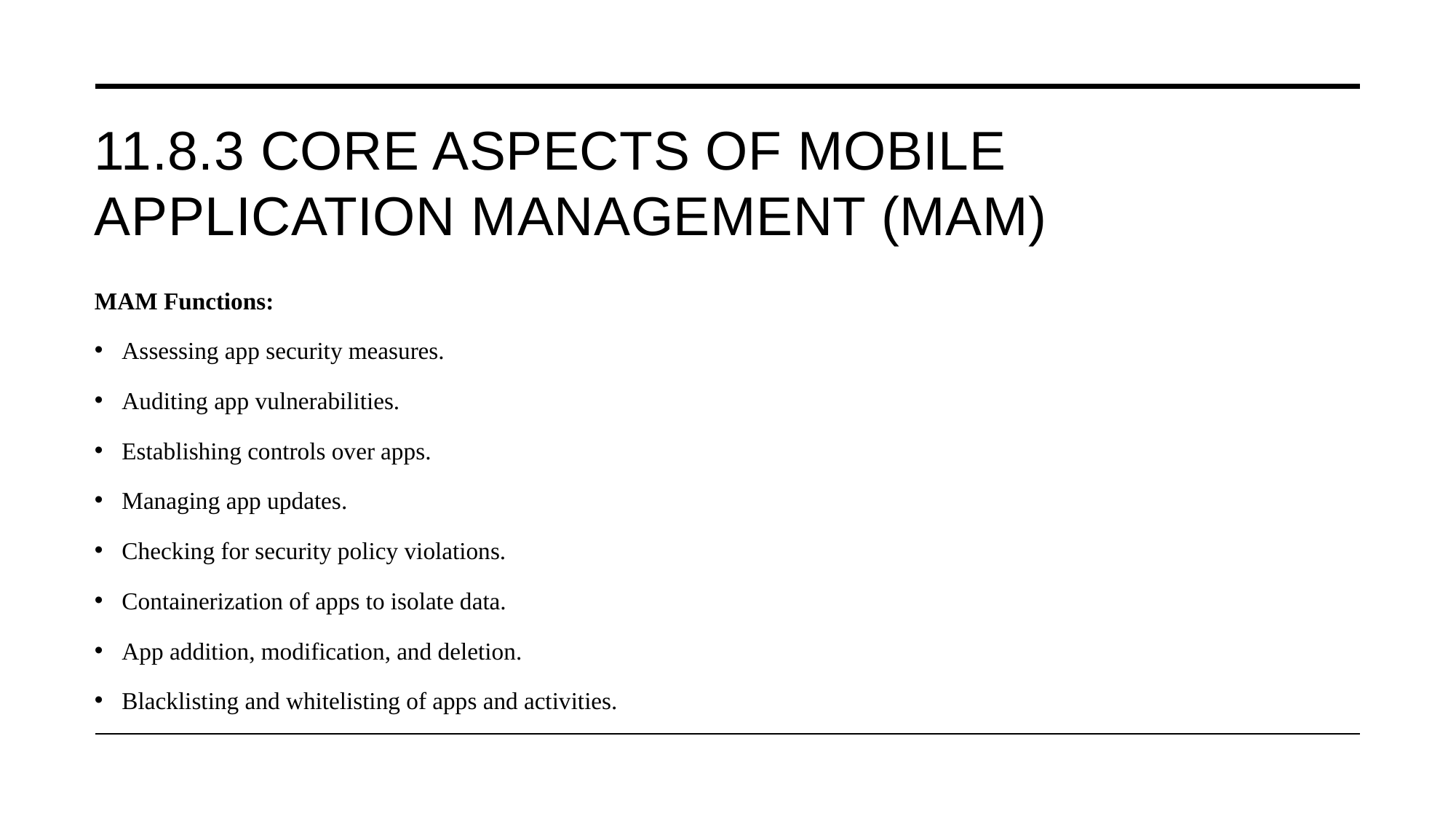

# 11.8.3 Core Aspects of Mobile Application Management (MAM)
MAM Functions:
Assessing app security measures.
Auditing app vulnerabilities.
Establishing controls over apps.
Managing app updates.
Checking for security policy violations.
Containerization of apps to isolate data.
App addition, modification, and deletion.
Blacklisting and whitelisting of apps and activities.